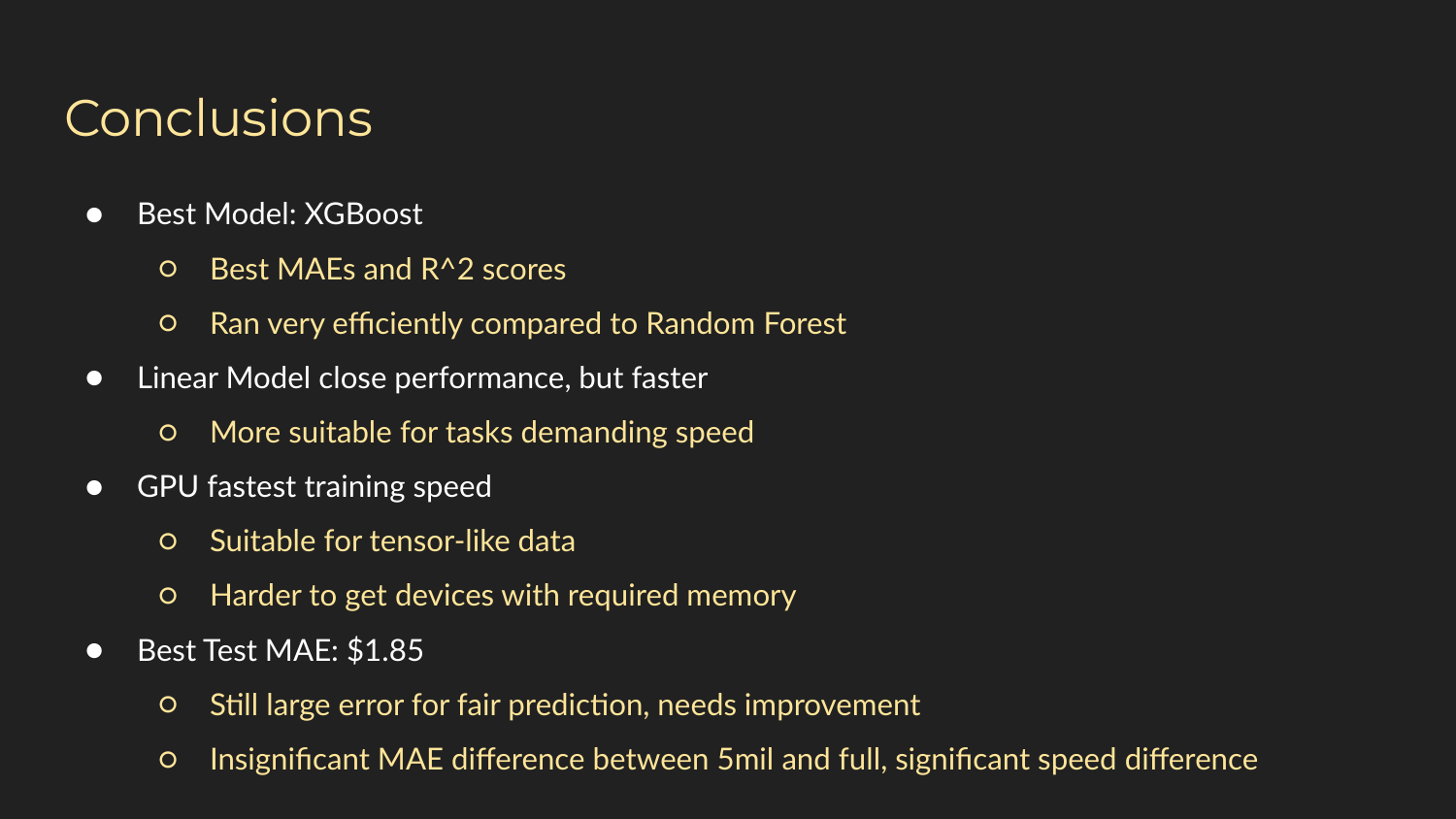

# Conclusions

Best Model: XGBoost
Best MAEs and R^2 scores
Ran very efficiently compared to Random Forest
Linear Model close performance, but faster
More suitable for tasks demanding speed
GPU fastest training speed
Suitable for tensor-like data
Harder to get devices with required memory
Best Test MAE: $1.85
Still large error for fair prediction, needs improvement
Insignificant MAE difference between 5mil and full, significant speed difference